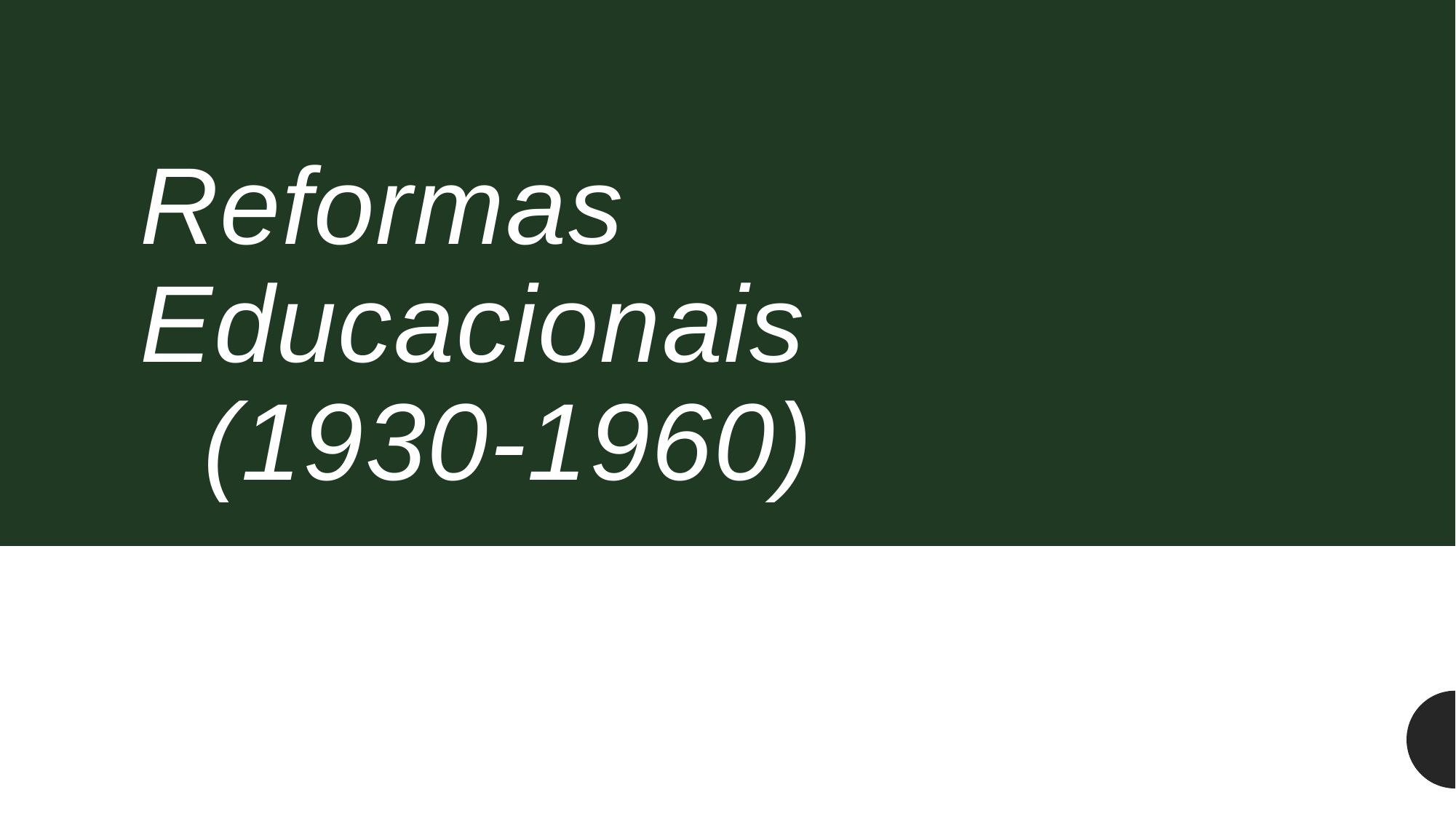

# Reformas Educacionais   (1930-1960)

Design Digital
2